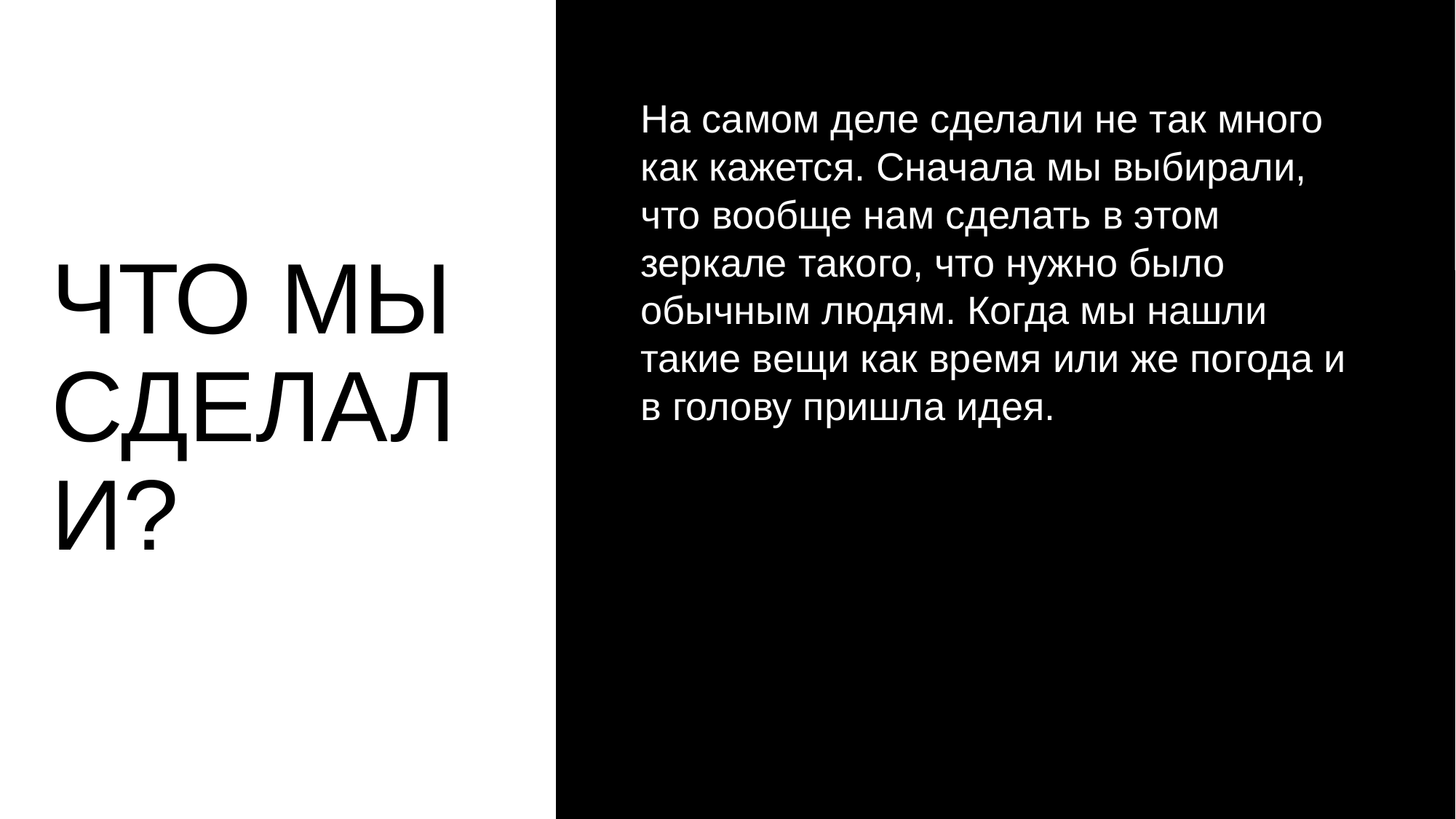

# ЧТО МЫ СДЕЛАЛИ?
На самом деле сделали не так много как кажется. Сначала мы выбирали, что вообще нам сделать в этом зеркале такого, что нужно было обычным людям. Когда мы нашли такие вещи как время или же погода и в голову пришла идея.